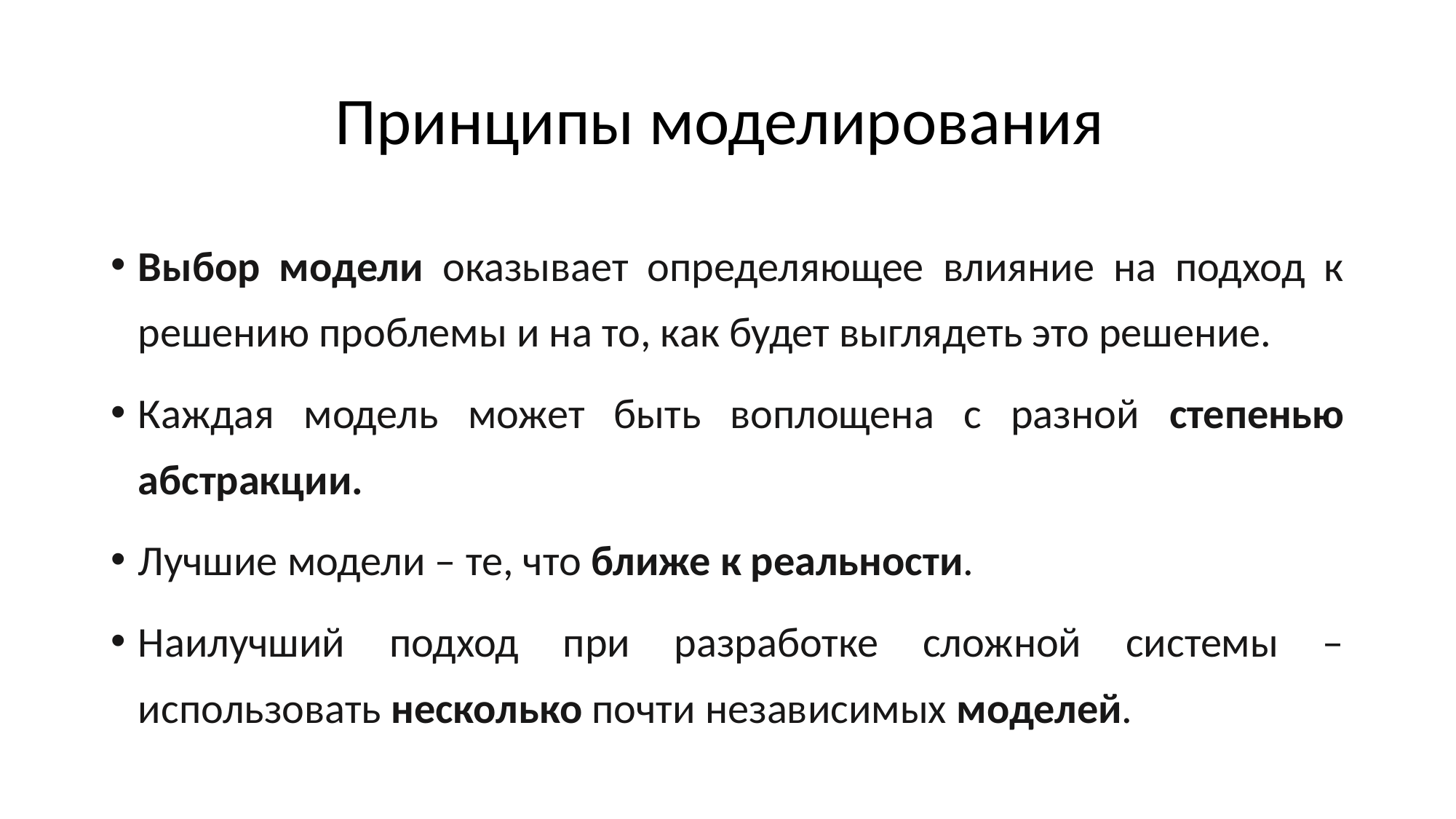

# Принципы моделирования
Выбор модели оказывает определяющее влияние на подход к решению проблемы и на то, как будет выглядеть это решение.
Каждая модель может быть воплощена с разной степенью абстракции.
Лучшие модели – те, что ближе к реальности.
Наилучший подход при разработке сложной системы – использовать несколько почти независимых моделей.